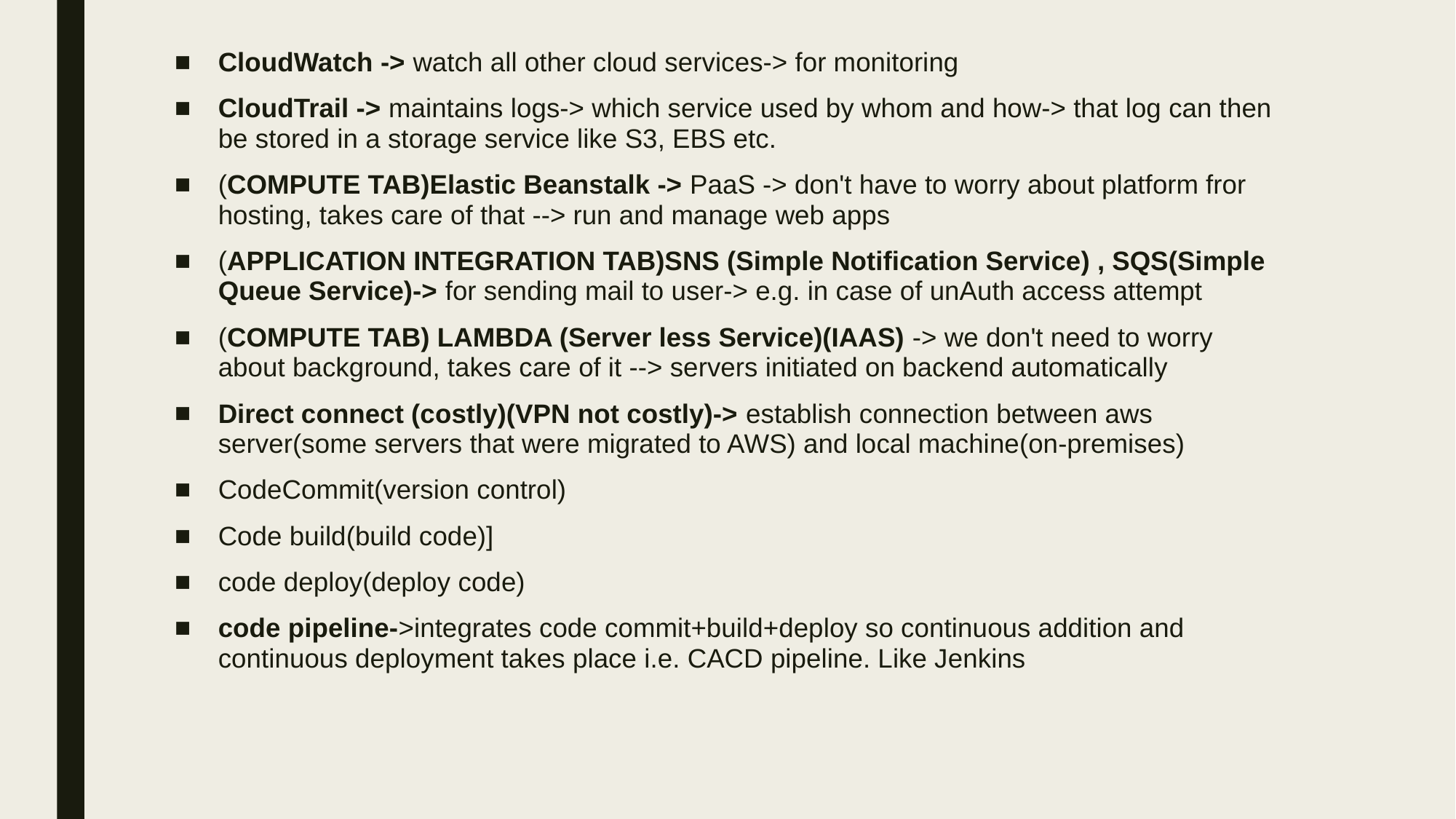

CloudWatch -> watch all other cloud services-> for monitoring
CloudTrail -> maintains logs-> which service used by whom and how-> that log can then be stored in a storage service like S3, EBS etc.
(COMPUTE TAB)Elastic Beanstalk -> PaaS -> don't have to worry about platform fror hosting, takes care of that --> run and manage web apps
(APPLICATION INTEGRATION TAB)SNS (Simple Notification Service) , SQS(Simple Queue Service)-> for sending mail to user-> e.g. in case of unAuth access attempt
(COMPUTE TAB) LAMBDA (Server less Service)(IAAS) -> we don't need to worry about background, takes care of it --> servers initiated on backend automatically
Direct connect (costly)(VPN not costly)-> establish connection between aws server(some servers that were migrated to AWS) and local machine(on-premises)
CodeCommit(version control)
Code build(build code)]
code deploy(deploy code)
code pipeline->integrates code commit+build+deploy so continuous addition and continuous deployment takes place i.e. CACD pipeline. Like Jenkins